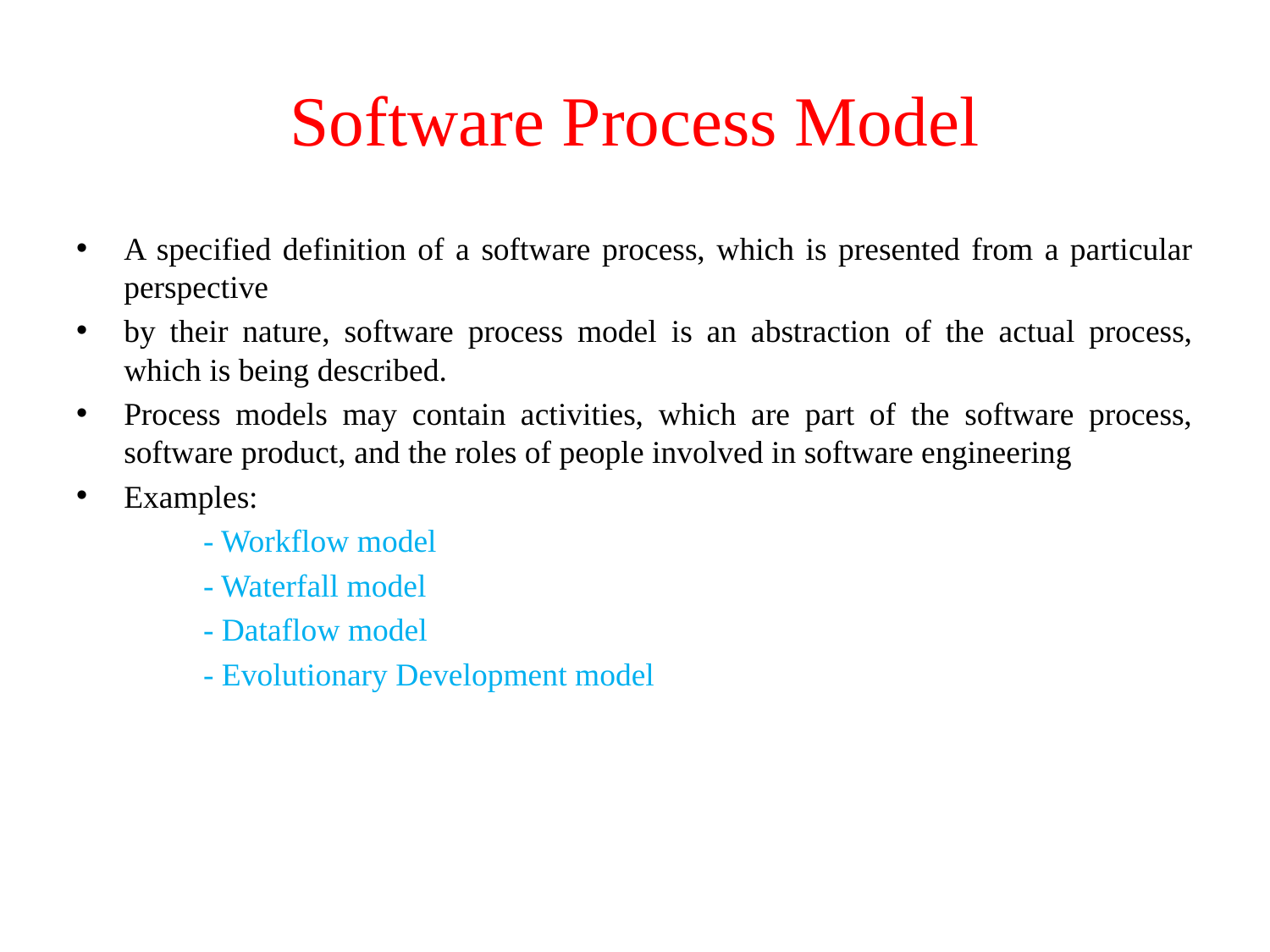

# Software Process Model
A specified definition of a software process, which is presented from a particular perspective
by their nature, software process model is an abstraction of the actual process, which is being described.
Process models may contain activities, which are part of the software process, software product, and the roles of people involved in software engineering
Examples:
	- Workflow model
	- Waterfall model
	- Dataflow model
	- Evolutionary Development model